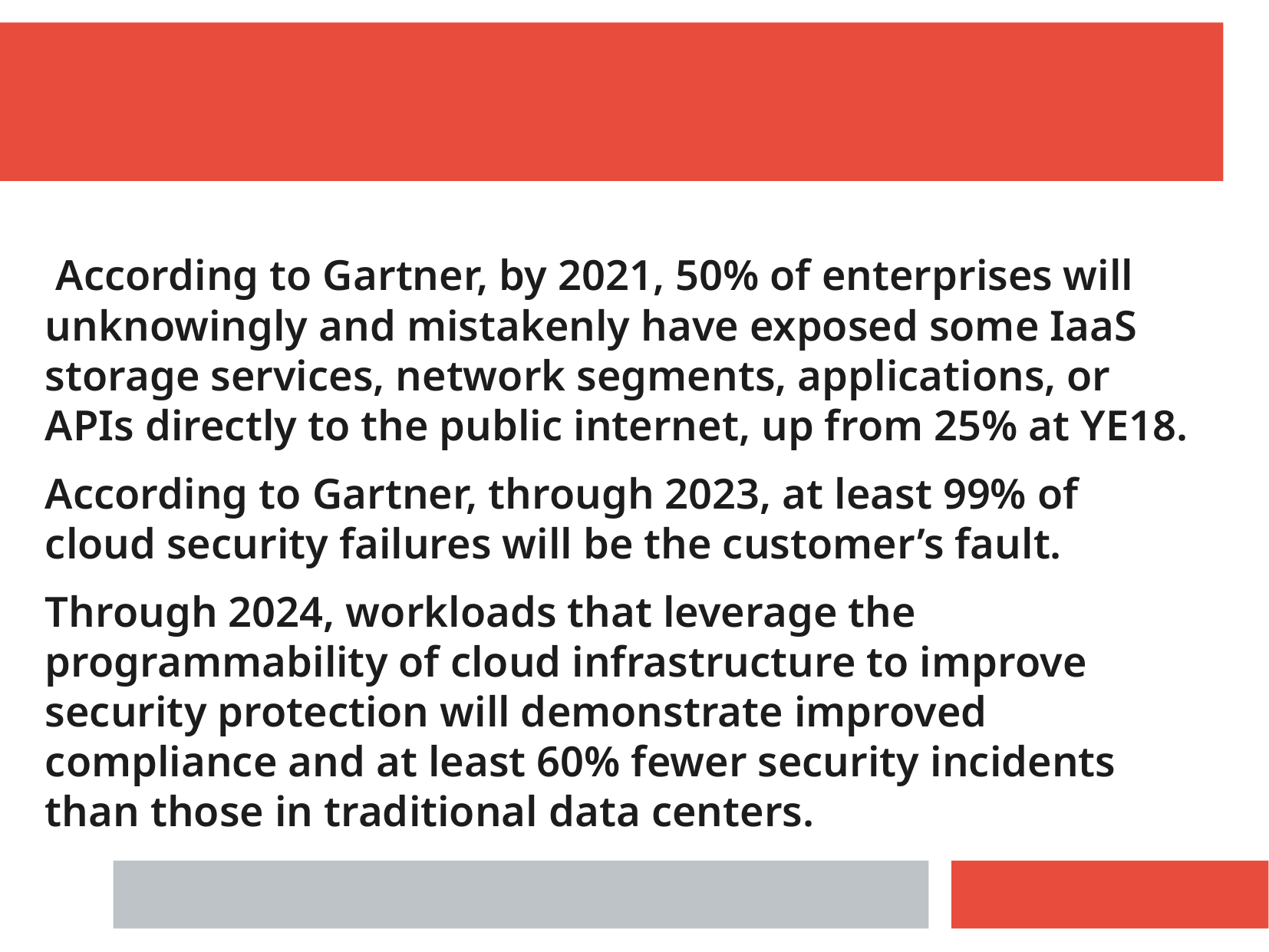

According to Gartner, by 2021, 50% of enterprises will unknowingly and mistakenly have exposed some IaaS storage services, network segments, applications, or APIs directly to the public internet, up from 25% at YE18.
According to Gartner, through 2023, at least 99% of cloud security failures will be the customer’s fault.
Through 2024, workloads that leverage the programmability of cloud infrastructure to improve security protection will demonstrate improved compliance and at least 60% fewer security incidents than those in traditional data centers.